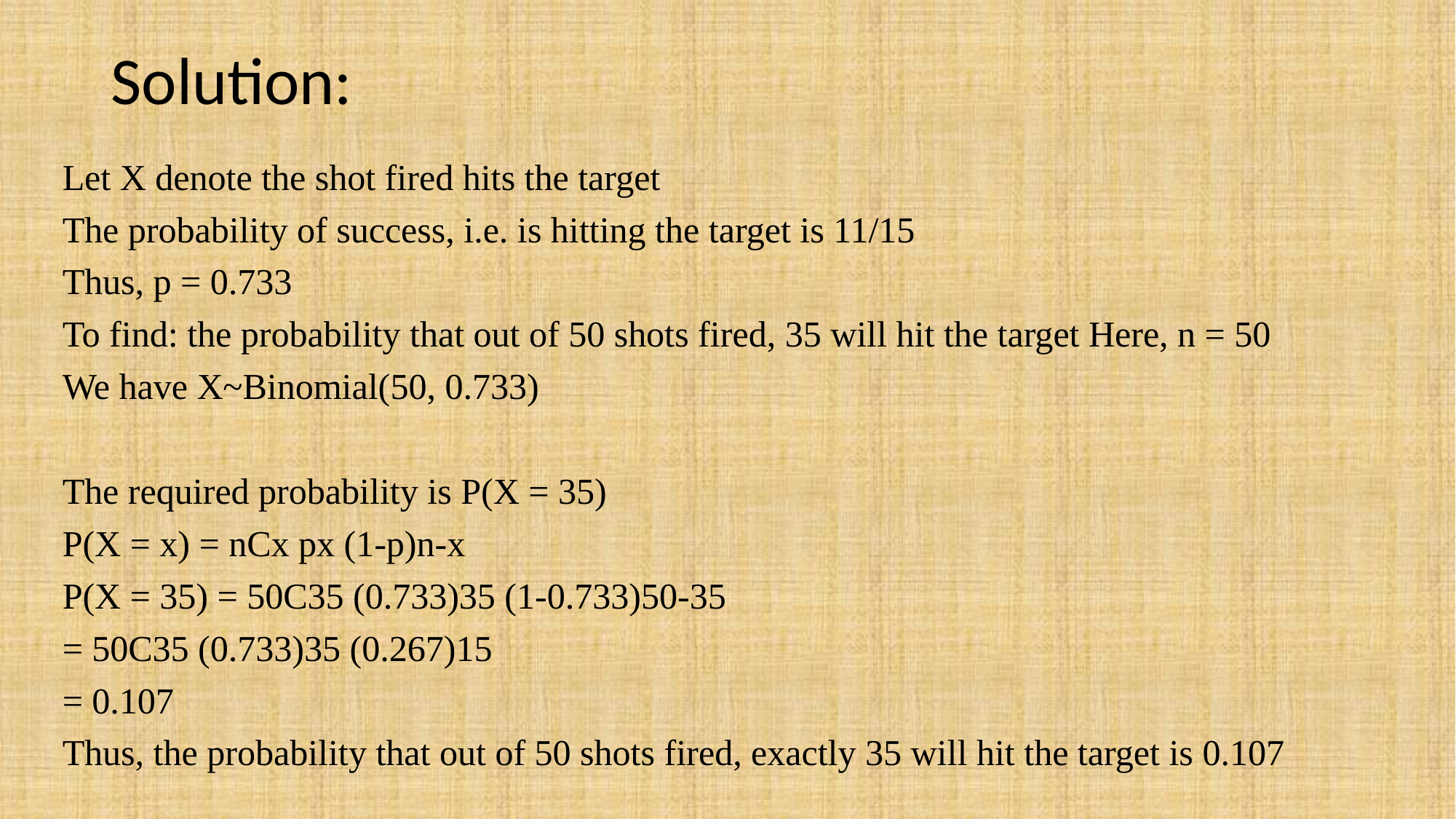

# Solution:

Let X denote the shot fired hits the target
The probability of success, i.e. is hitting the target is 11/15
Thus, p = 0.733
To find: the probability that out of 50 shots fired, 35 will hit the target Here, n = 50
We have X~Binomial(50, 0.733)

The required probability is P(X = 35)
P(X = x) = nCx px (1-p)n-x
P(X = 35) = 50C35 (0.733)35 (1-0.733)50-35
= 50C35 (0.733)35 (0.267)15
= 0.107
Thus, the probability that out of 50 shots fired, exactly 35 will hit the target is 0.107